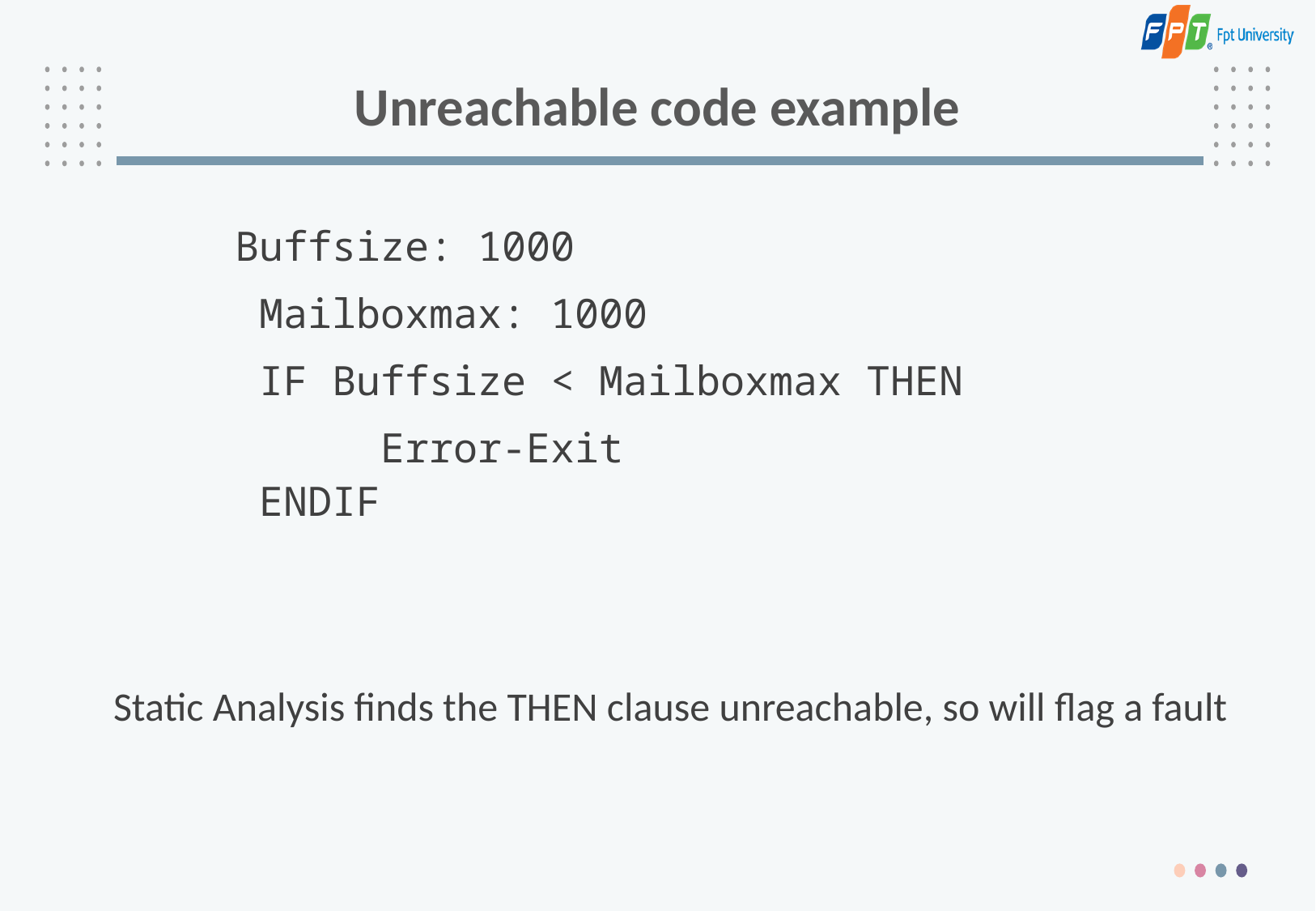

# Unreachable code example
	Buffsize: 1000
		Mailboxmax: 1000
		IF Buffsize < Mailboxmax THEN
			Error-Exit
	ENDIF
Static Analysis finds the THEN clause unreachable, so will flag a fault